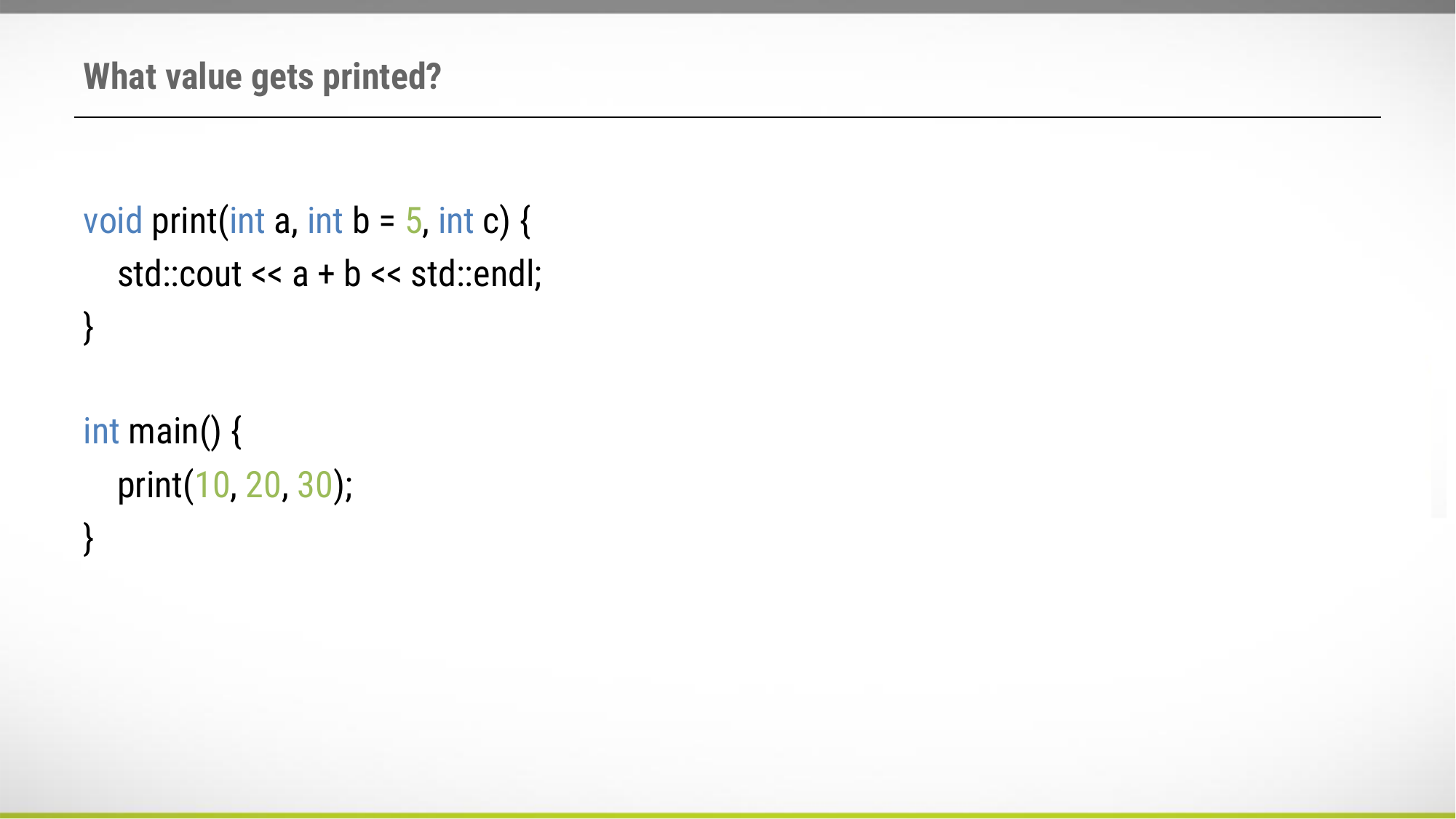

# What value gets printed?
void print(int a, int b = 5, int c) {
    std::cout << a + b << std::endl;
}

int main() {
    print(10, 20, 30);
}